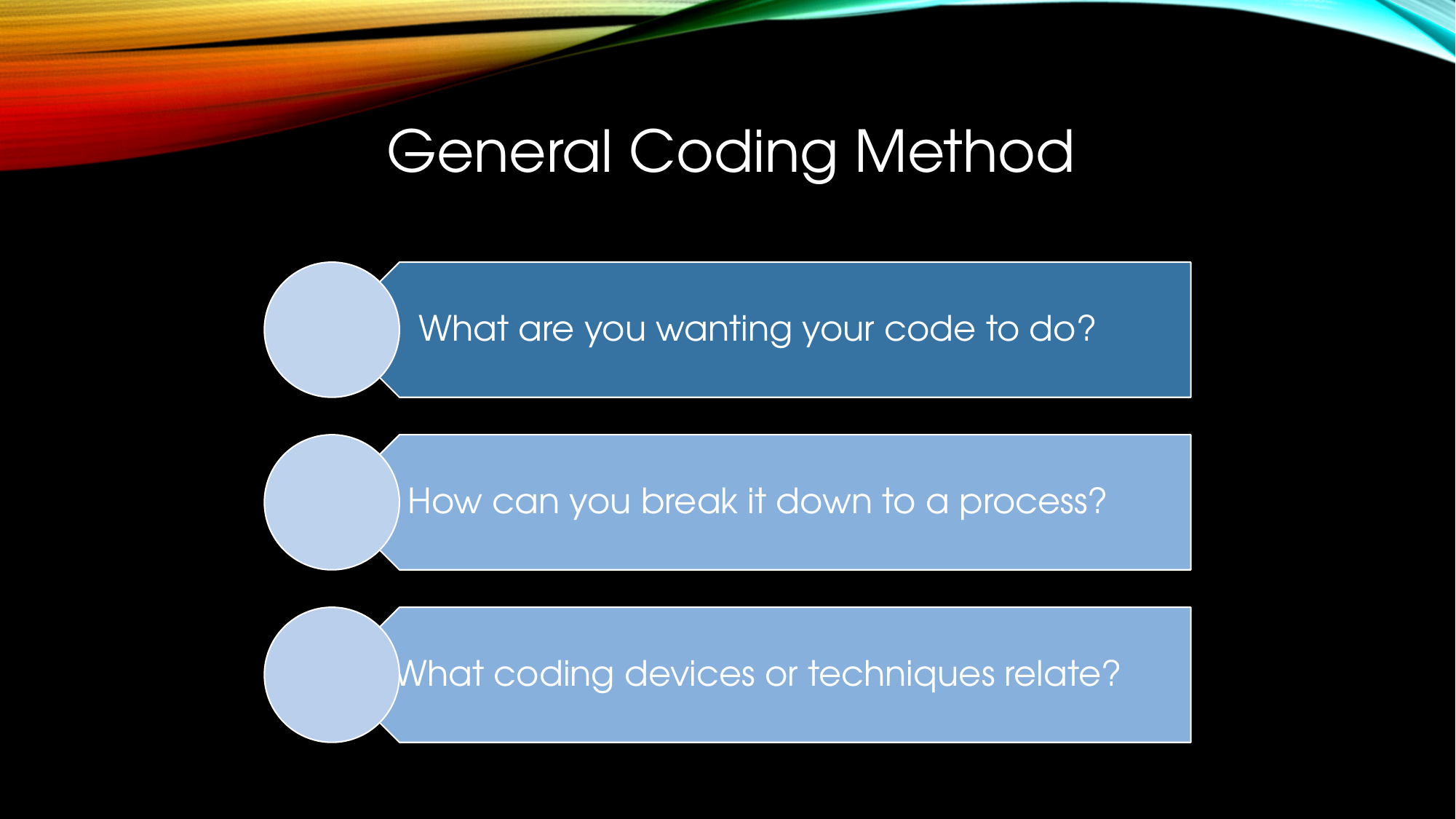

# General Coding Method
What are you wanting your code to do?
How can you break it down to a process?
What coding devices or techniques relate?